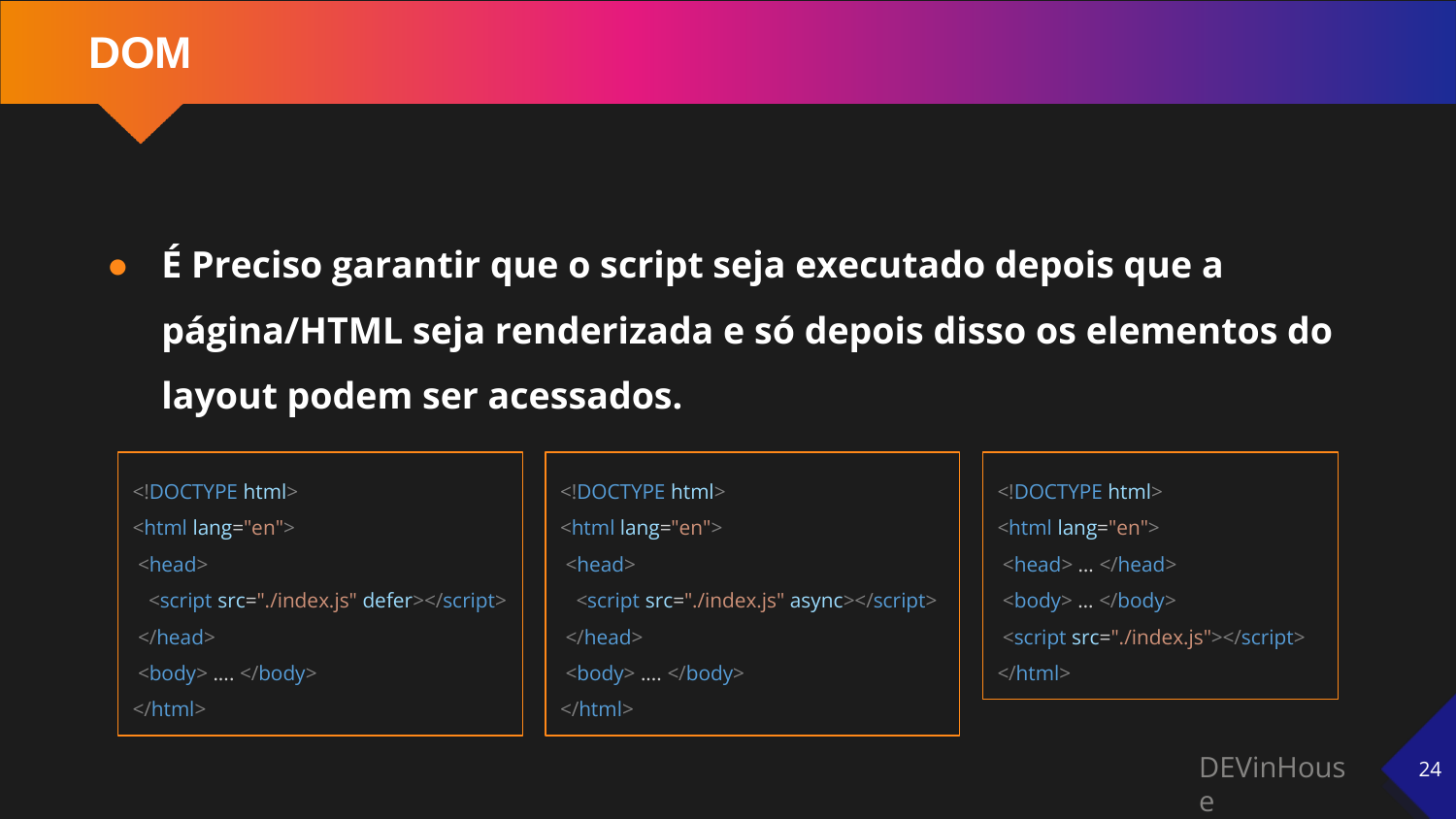

# DOM
É Preciso garantir que o script seja executado depois que a página/HTML seja renderizada e só depois disso os elementos do layout podem ser acessados.
<!DOCTYPE html>
<html lang="en">
 <head>
   <script src="./index.js" defer></script>
 </head>
 <body> .... </body>
</html>
<!DOCTYPE html>
<html lang="en">
 <head>
   <script src="./index.js" async></script>
 </head>
 <body> .... </body>
</html>
<!DOCTYPE html>
<html lang="en">
 <head> … </head>
 <body> … </body>
 <script src="./index.js"></script>
</html>
24